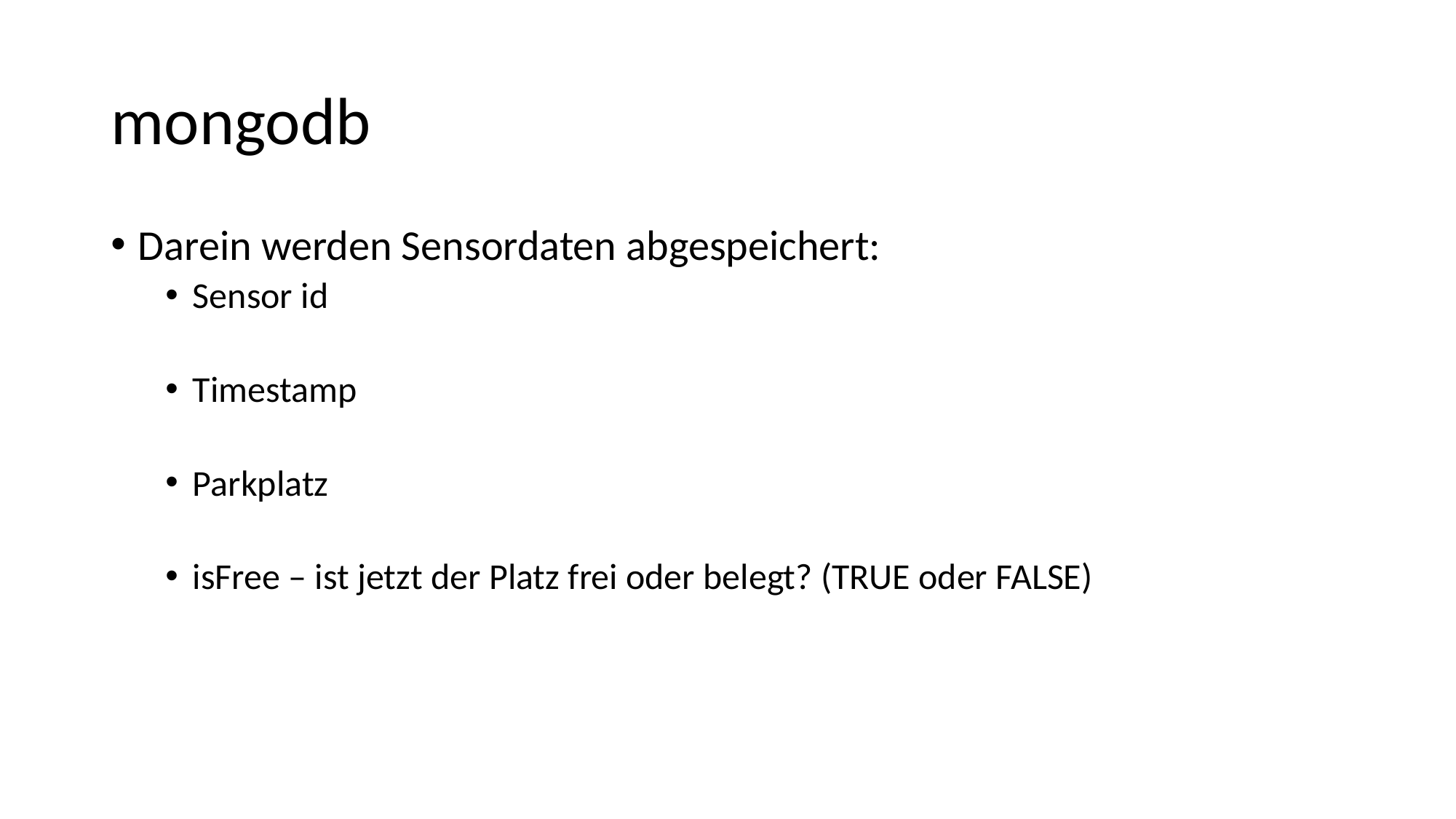

# mongodb
Darein werden Sensordaten abgespeichert:
Sensor id

Timestamp

Parkplatz

isFree – ist jetzt der Platz frei oder belegt? (TRUE oder FALSE)